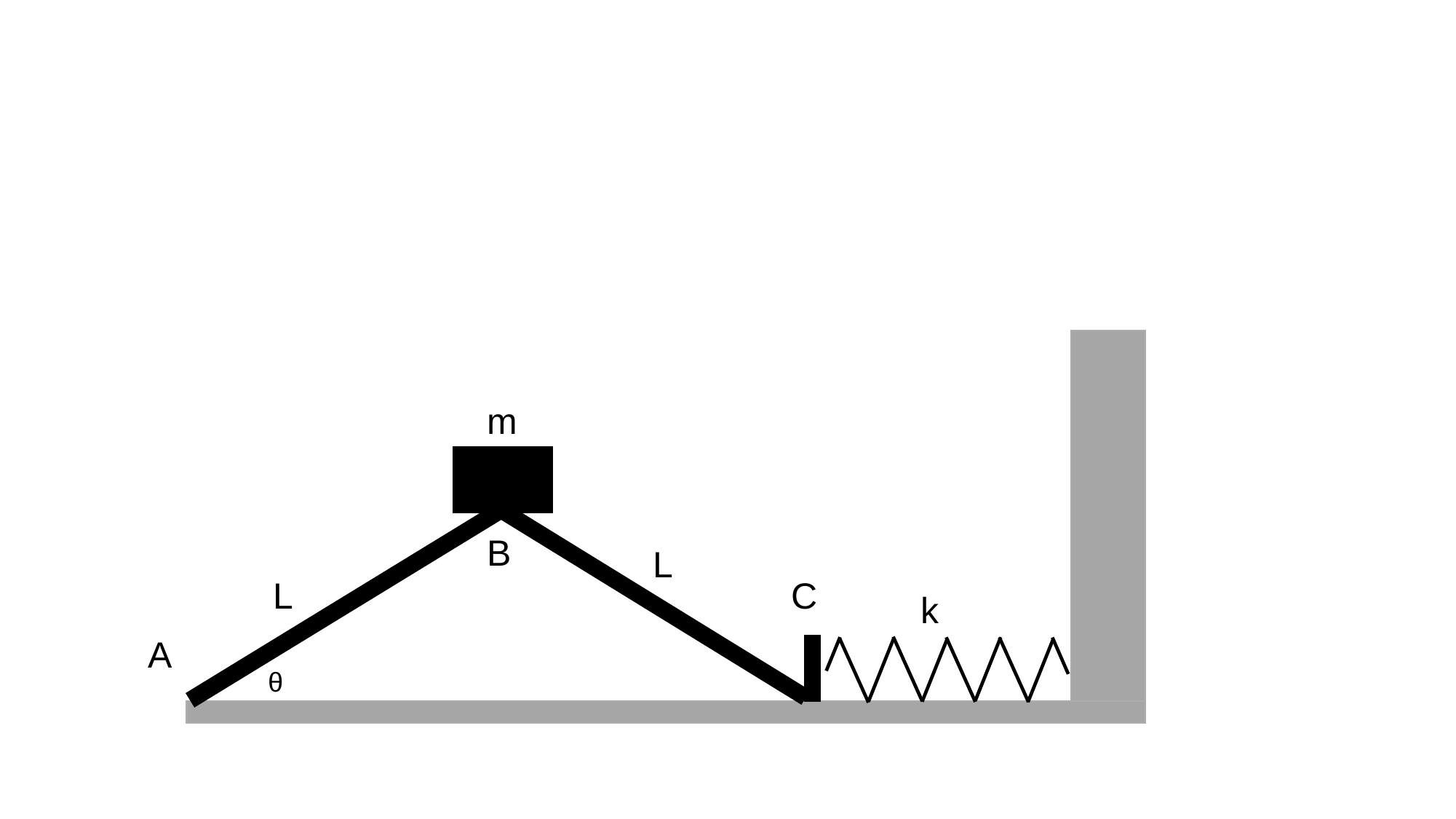

#
m

B
L
L
C
k

A
θ